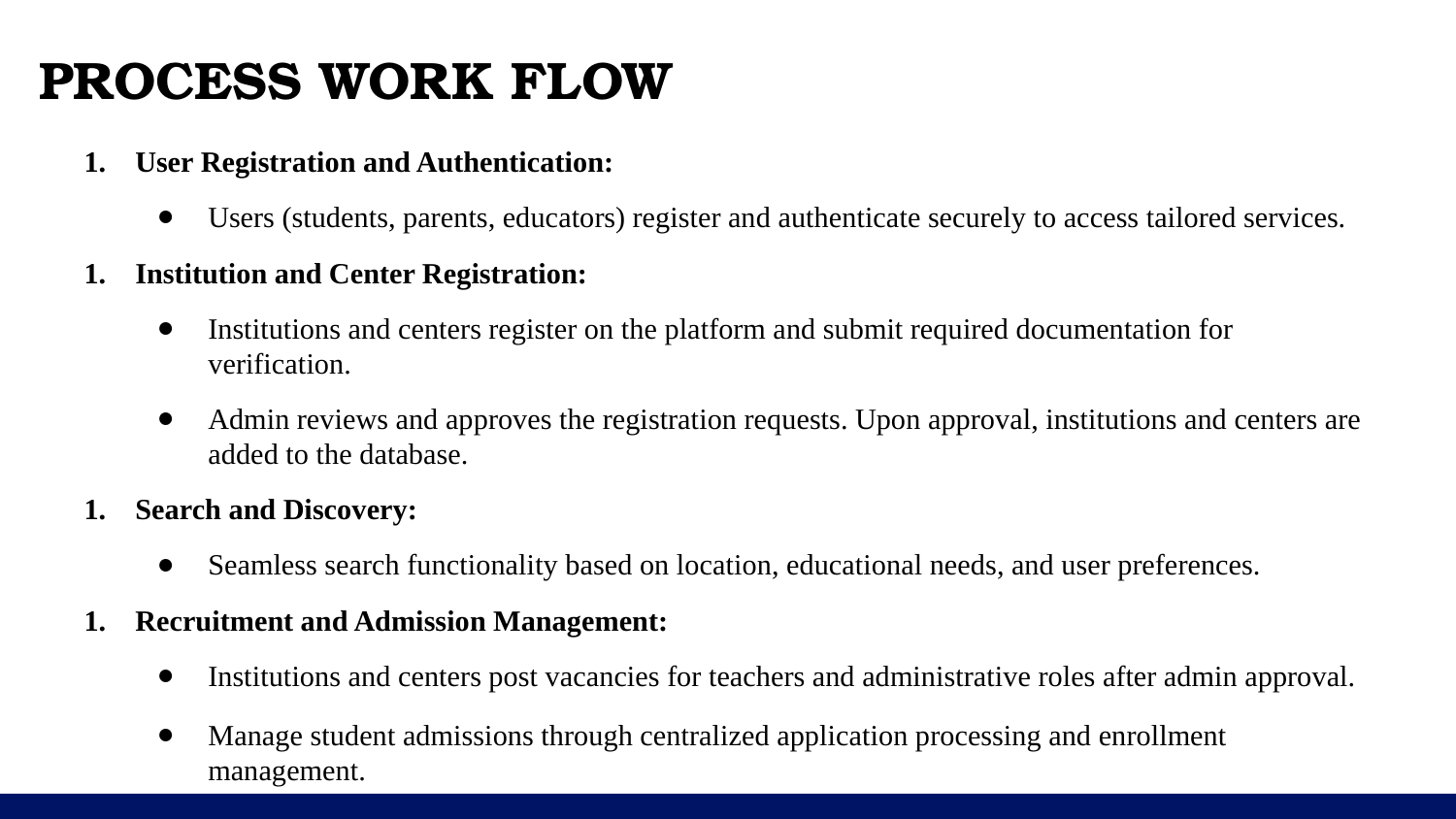

# PROCESS WORK FLOW
User Registration and Authentication:
Users (students, parents, educators) register and authenticate securely to access tailored services.
Institution and Center Registration:
Institutions and centers register on the platform and submit required documentation for verification.
Admin reviews and approves the registration requests. Upon approval, institutions and centers are added to the database.
Search and Discovery:
Seamless search functionality based on location, educational needs, and user preferences.
Recruitment and Admission Management:
Institutions and centers post vacancies for teachers and administrative roles after admin approval.
Manage student admissions through centralized application processing and enrollment management.